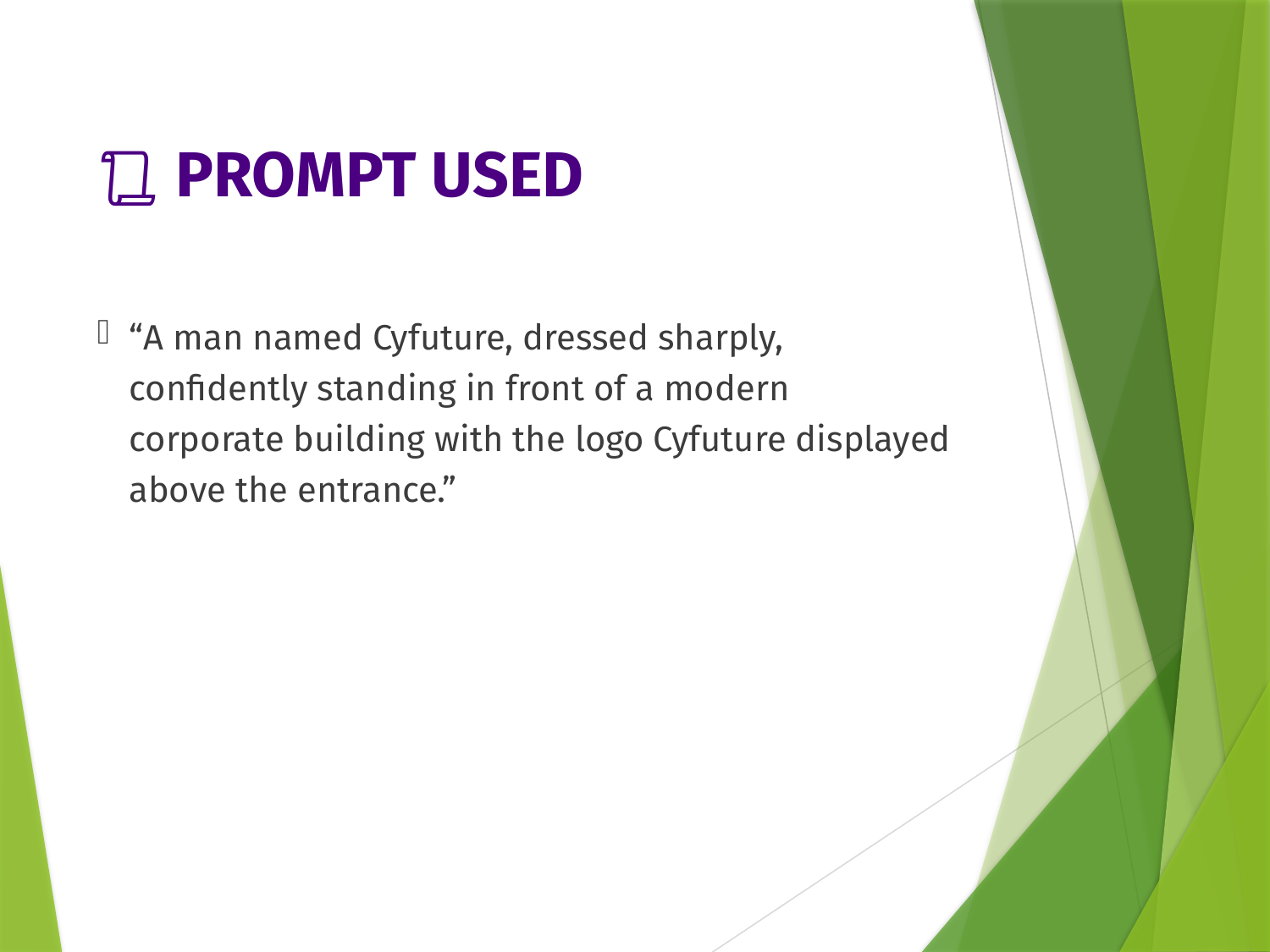

# 📜 PROMPT USED
“A man named Cyfuture, dressed sharply, confidently standing in front of a modern corporate building with the logo Cyfuture displayed above the entrance.”